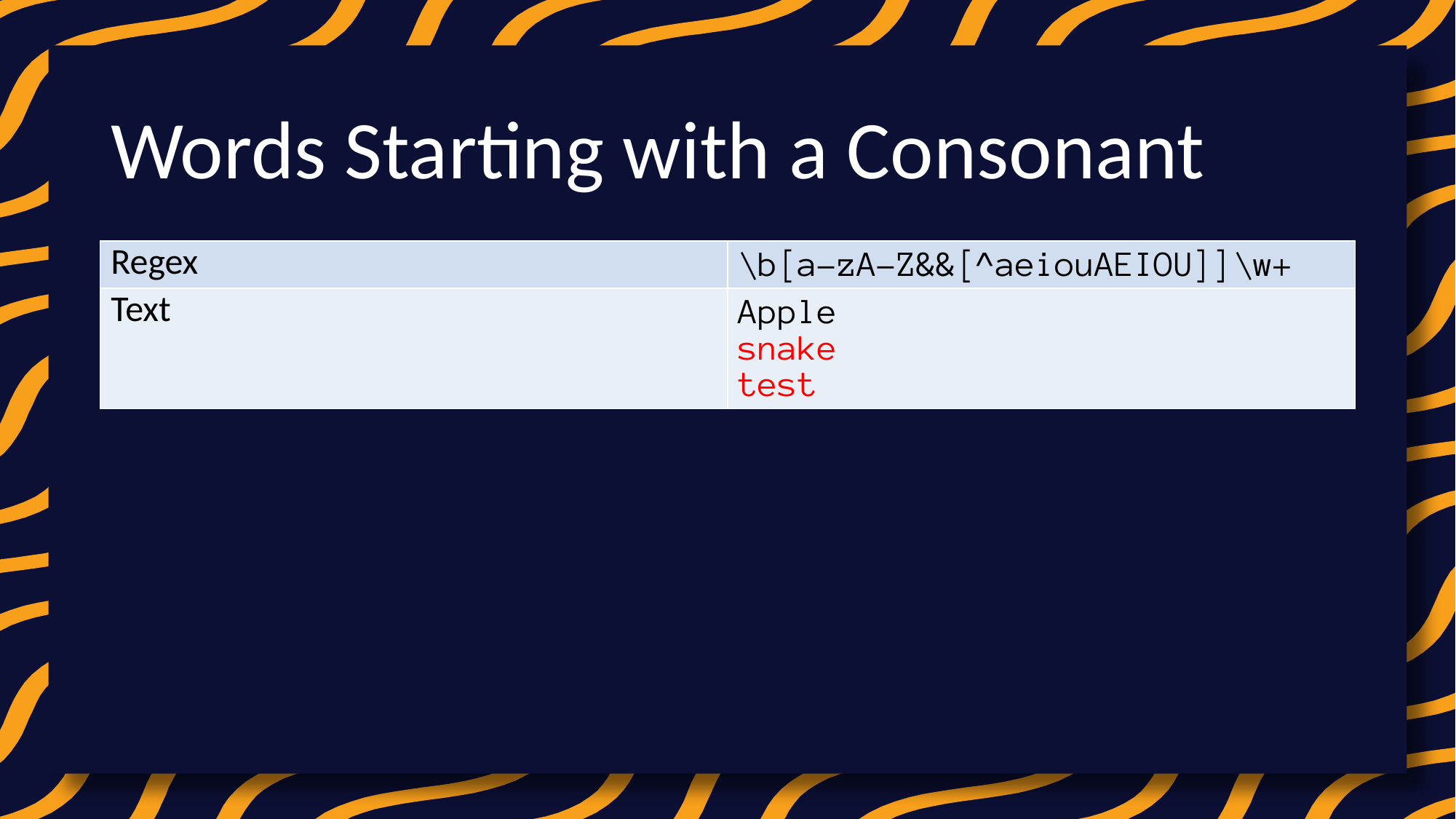

# Words Starting with a Consonant
| Regex | \b[a-zA-Z&&[^aeiouAEIOU]]\w+ |
| --- | --- |
| Text | Apple snake test |